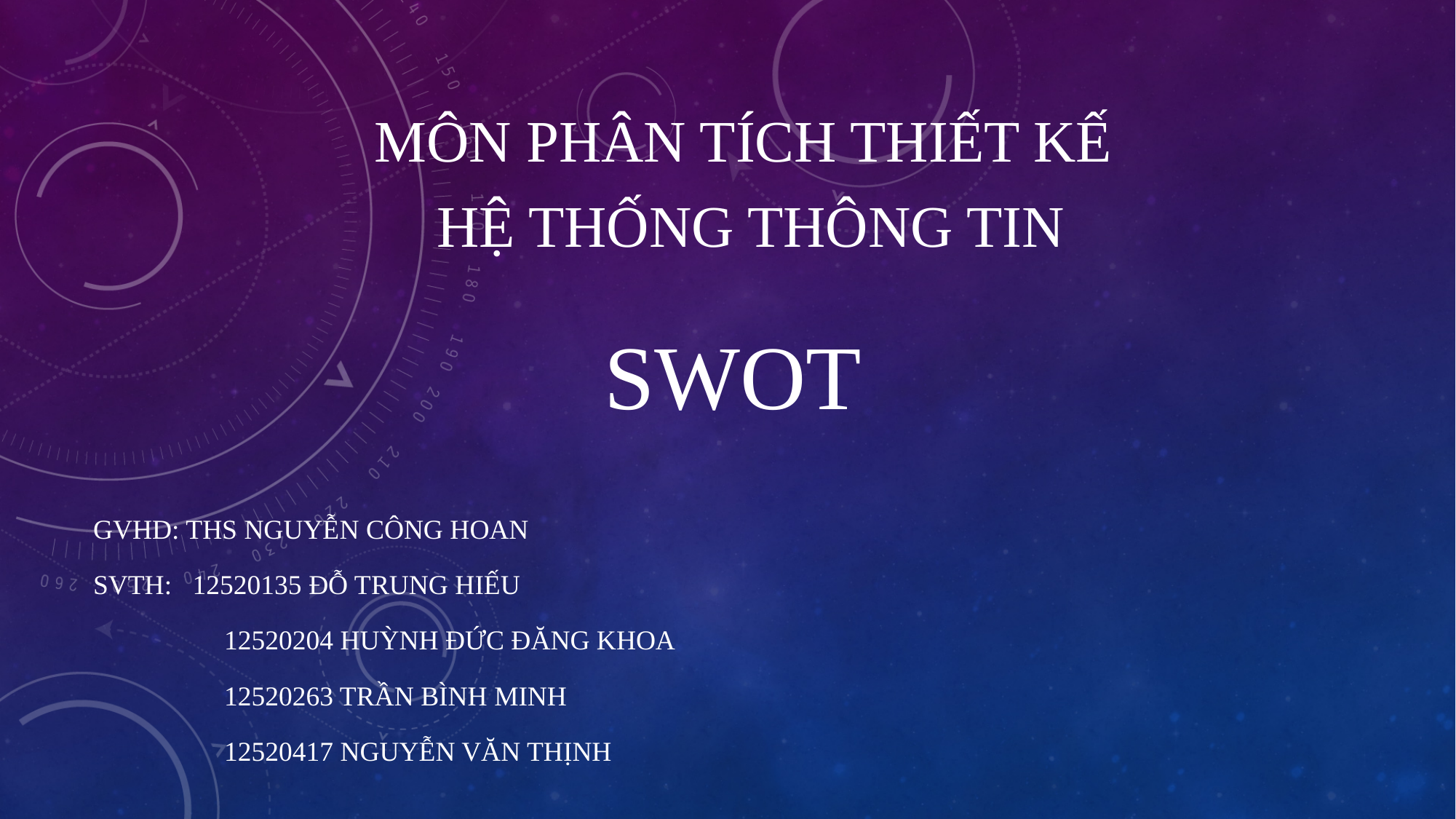

Môn Phân tích thiết kế
 hệ thống thông tin
# SWOT
GVHD: THs Nguyễn Công hoan
SVTH:   12520135 đỗ trung hiếu
		12520204 huỳnh đức đăng khoa
		12520263 trần bình minh
		12520417 nguyễn văn thịnh